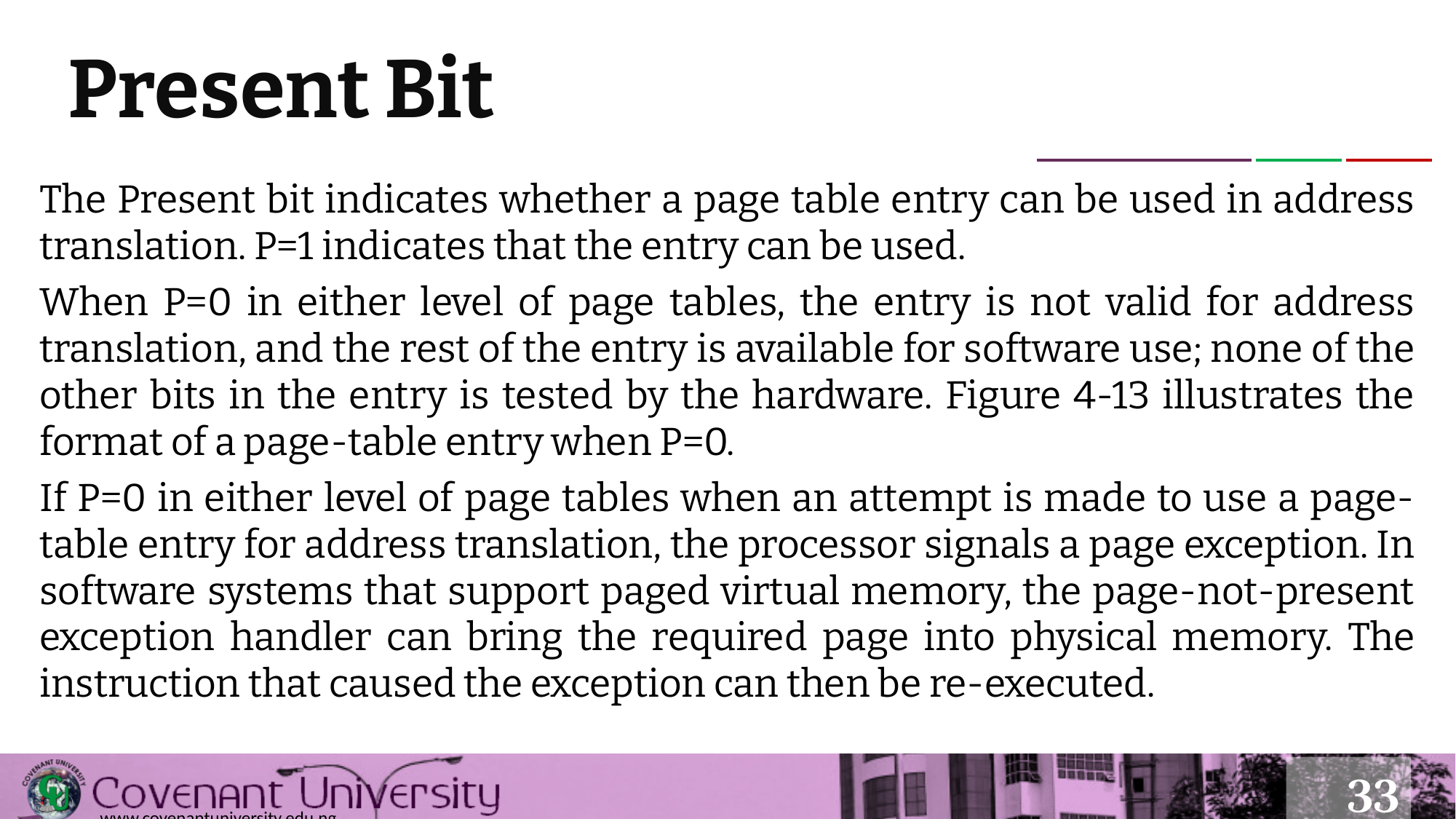

# Present Bit
The Present bit indicates whether a page table entry can be used in address translation. P=1 indicates that the entry can be used.
When P=0 in either level of page tables, the entry is not valid for address translation, and the rest of the entry is available for software use; none of the other bits in the entry is tested by the hardware. Figure 4-13 illustrates the format of a page-table entry when P=0.
If P=0 in either level of page tables when an attempt is made to use a page-table entry for address translation, the processor signals a page exception. In software systems that support paged virtual memory, the page-not-present exception handler can bring the required page into physical memory. The instruction that caused the exception can then be re-executed.